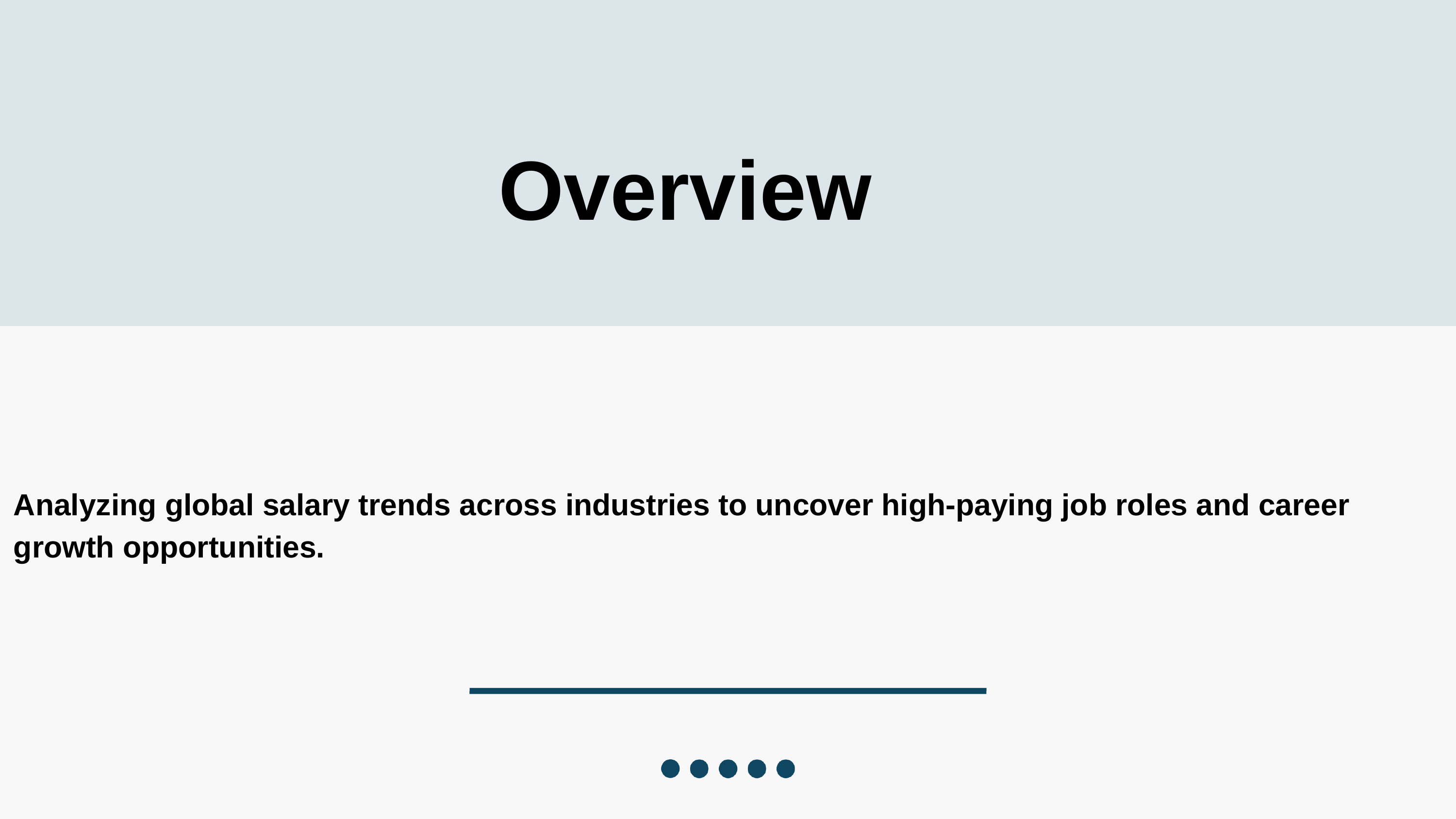

Overview
Analyzing global salary trends across industries to uncover high-paying job roles and career growth opportunities.